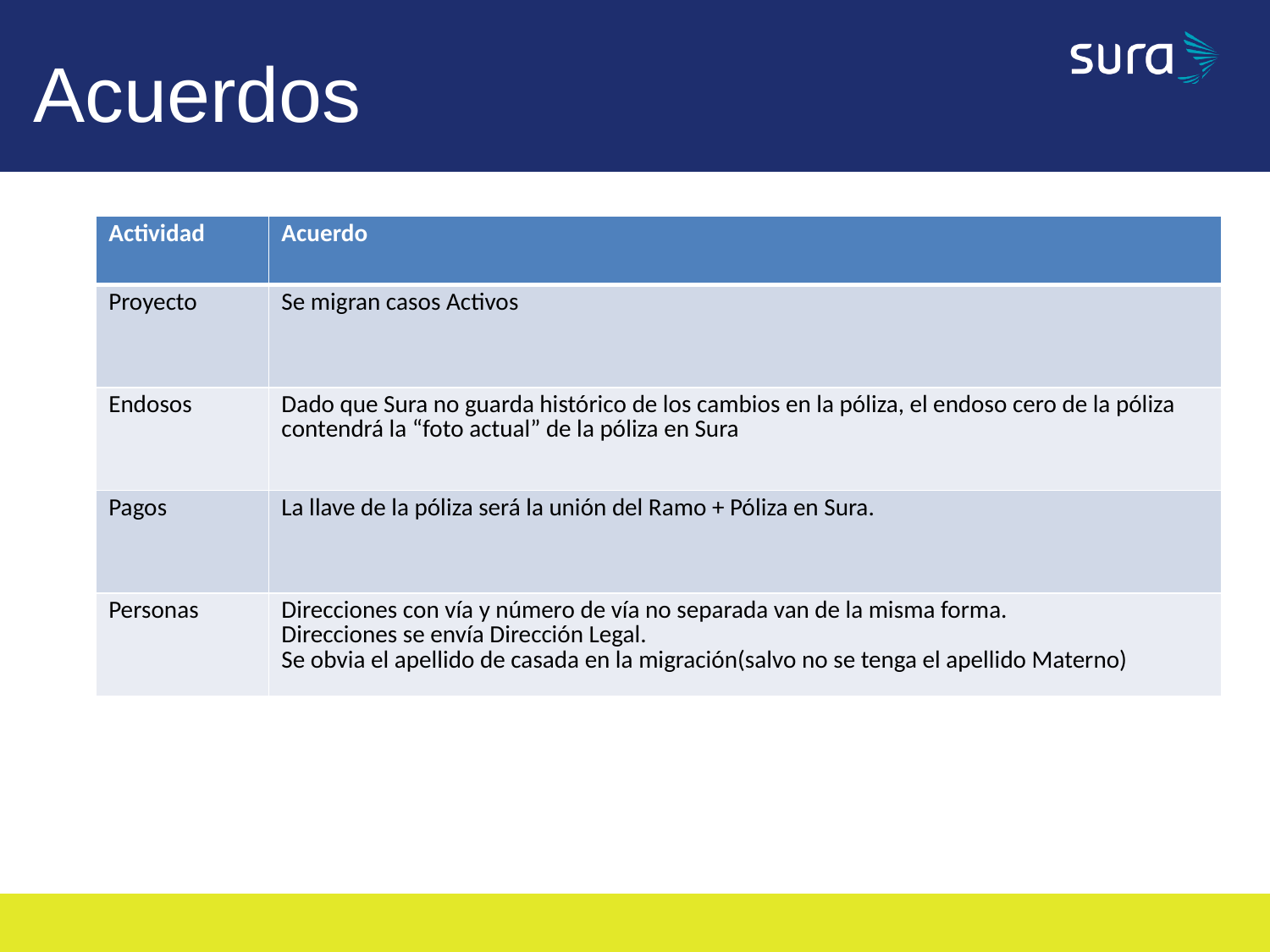

Acuerdos
| Actividad | Acuerdo |
| --- | --- |
| Proyecto | Se migran casos Activos |
| Endosos | Dado que Sura no guarda histórico de los cambios en la póliza, el endoso cero de la póliza contendrá la “foto actual” de la póliza en Sura |
| Pagos | La llave de la póliza será la unión del Ramo + Póliza en Sura. |
| Personas | Direcciones con vía y número de vía no separada van de la misma forma. Direcciones se envía Dirección Legal. Se obvia el apellido de casada en la migración(salvo no se tenga el apellido Materno) |